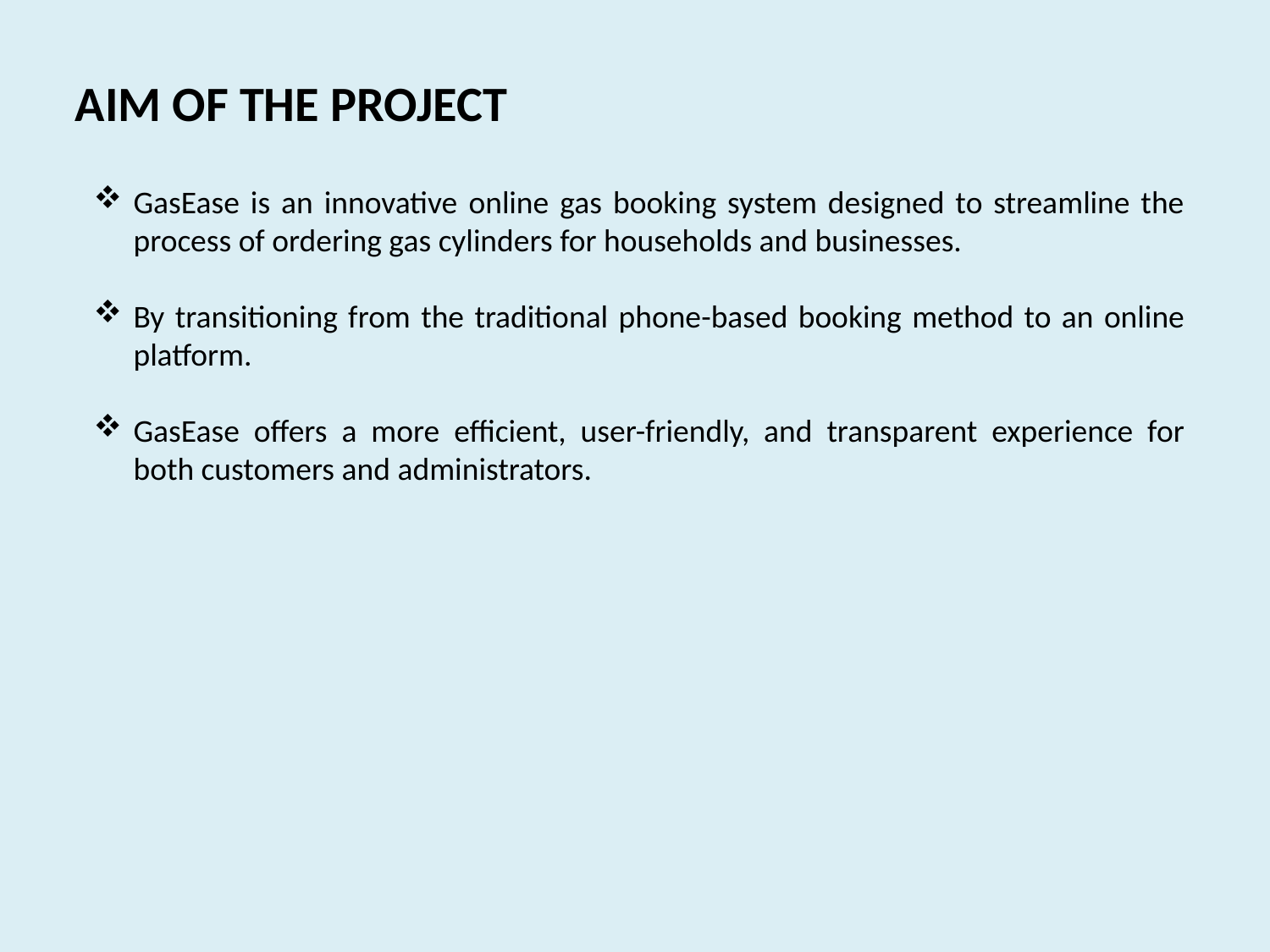

AIM OF THE PROJECT
GasEase is an innovative online gas booking system designed to streamline the process of ordering gas cylinders for households and businesses.

By transitioning from the traditional phone-based booking method to an online platform.

GasEase offers a more efficient, user-friendly, and transparent experience for both customers and administrators.